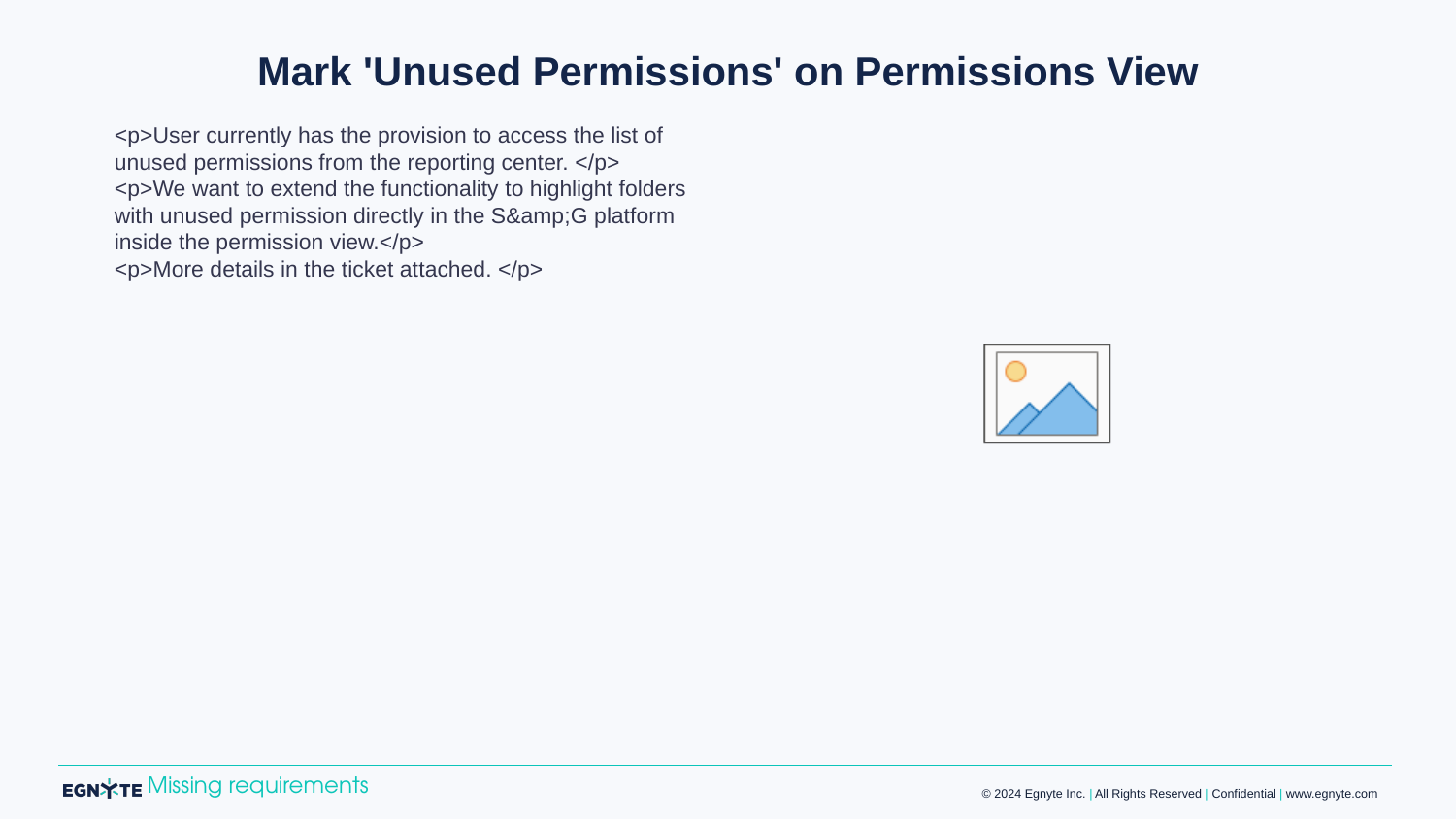

# Mark 'Unused Permissions' on Permissions View
<p>User currently has the provision to access the list of unused permissions from the reporting center. </p>
<p>We want to extend the functionality to highlight folders with unused permission directly in the S&amp;G platform inside the permission view.</p>
<p>More details in the ticket attached. </p>

Missing requirements